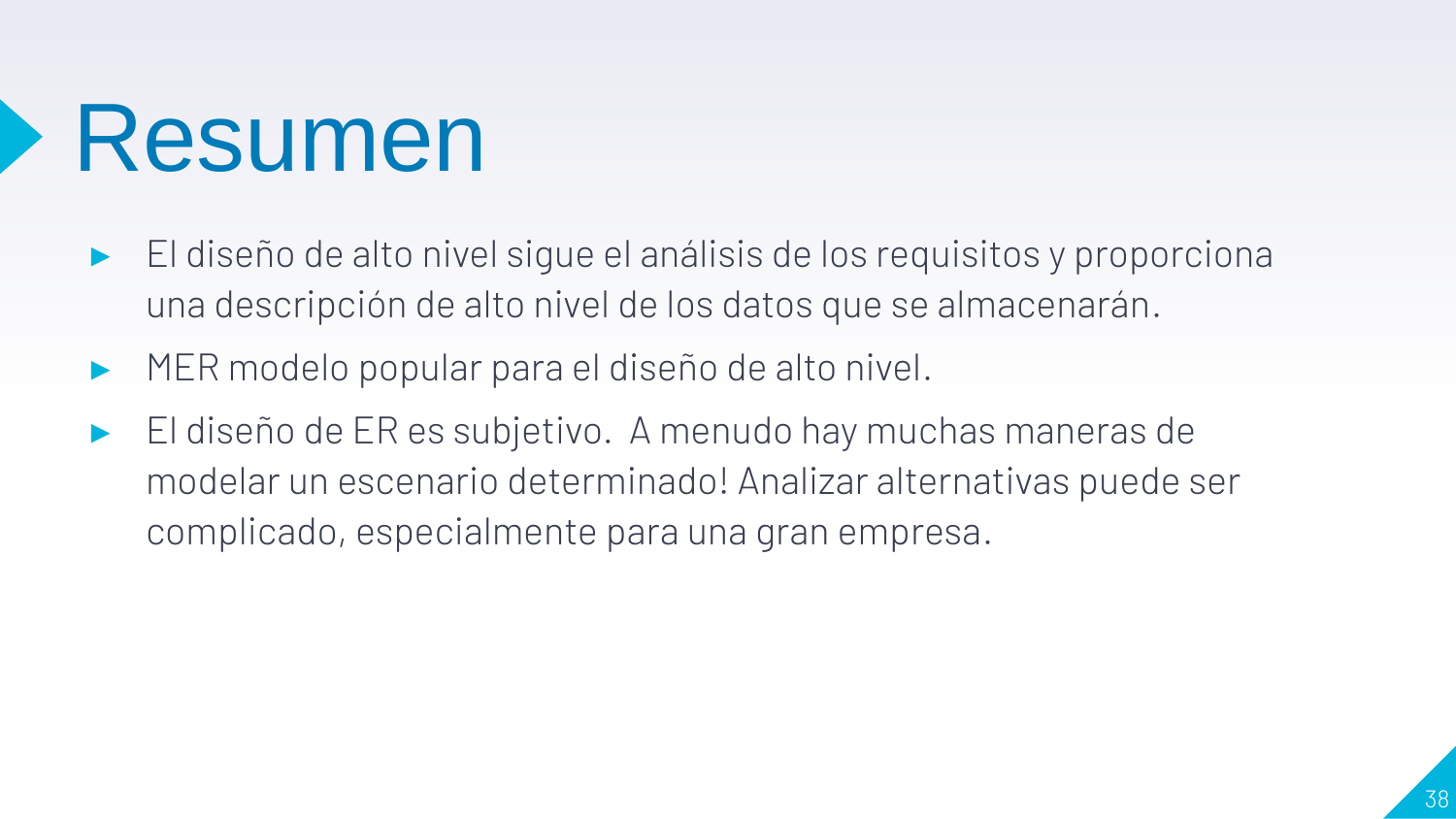

# Resumen
El diseño de alto nivel sigue el análisis de los requisitos y proporciona una descripción de alto nivel de los datos que se almacenarán.
MER modelo popular para el diseño de alto nivel.
El diseño de ER es subjetivo.  A menudo hay muchas maneras de modelar un escenario determinado! Analizar alternativas puede ser complicado, especialmente para una gran empresa.

38